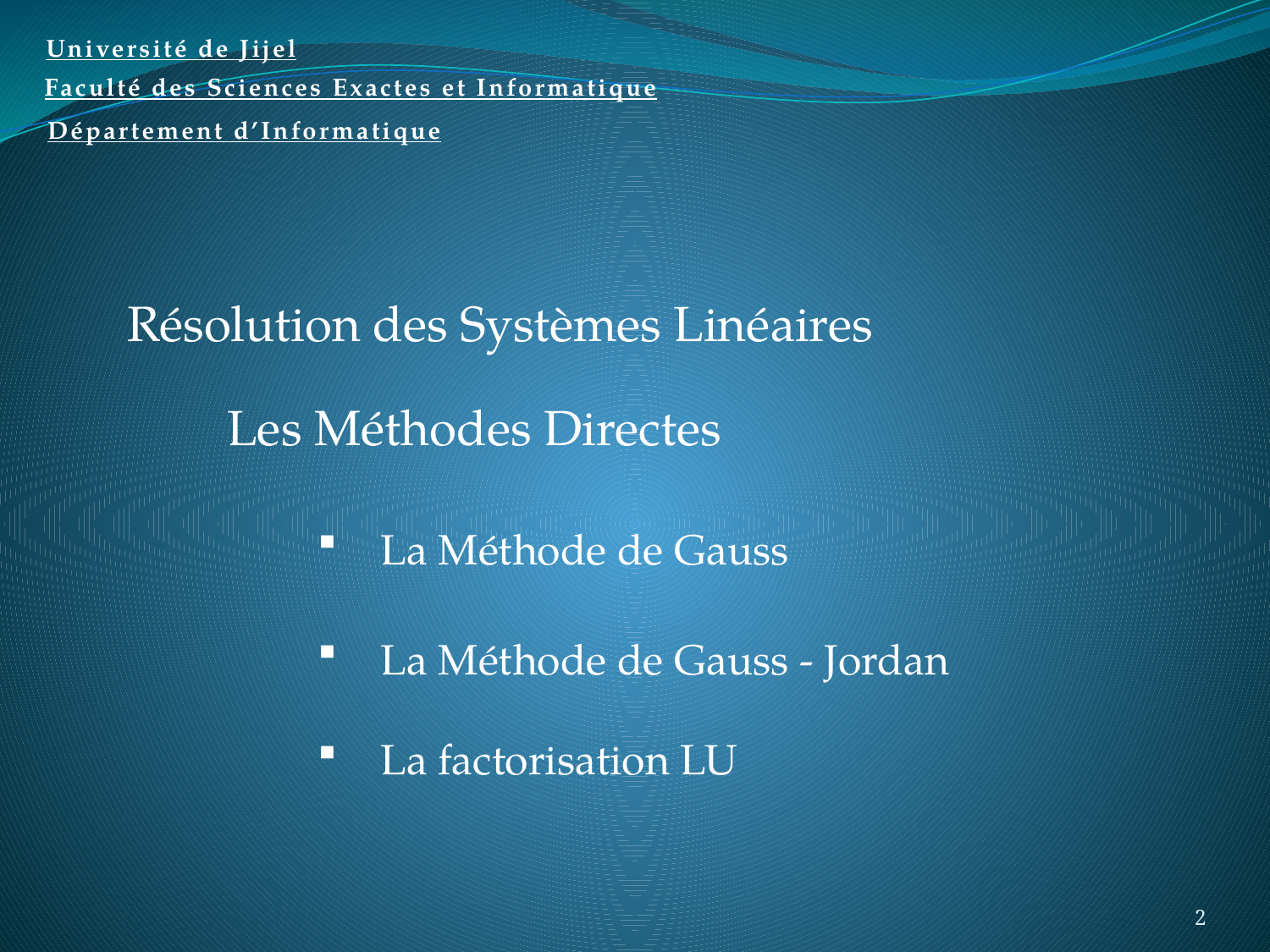

Université de Jijel
Faculté des Sciences Exactes et Informatique
Département d’Informatique
Résolution des Systèmes Linéaires
Les Méthodes Directes
La Méthode de Gauss
La Méthode de Gauss - Jordan
La factorisation LU
2